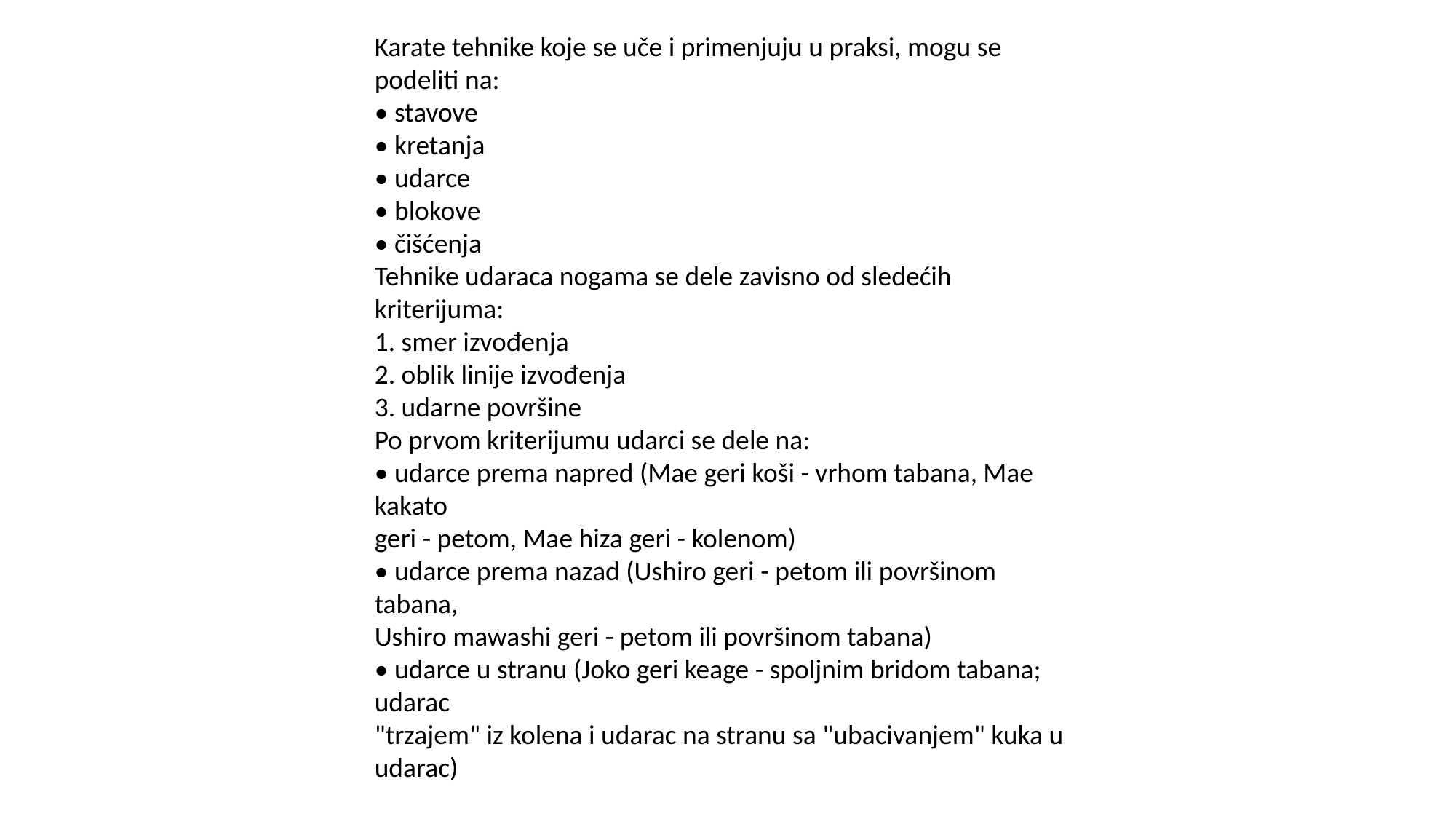

Karate tehnike koje se uče i primenjuju u praksi, mogu se podeliti na:
• stavove
• kretanja
• udarce
• blokove
• čišćenja
Tehnike udaraca nogama se dele zavisno od sledećih kriterijuma:
1. smer izvođenja
2. oblik linije izvođenja
3. udarne površine
Po prvom kriterijumu udarci se dele na:
• udarce prema napred (Mae geri koši - vrhom tabana, Mae kakato
geri - petom, Mae hiza geri - kolenom)
• udarce prema nazad (Ushiro geri - petom ili površinom tabana,
Ushiro mawashi geri - petom ili površinom tabana)
• udarce u stranu (Joko geri keage - spoljnim bridom tabana; udarac
"trzajem" iz kolena i udarac na stranu sa "ubacivanjem" kuka u
udarac)